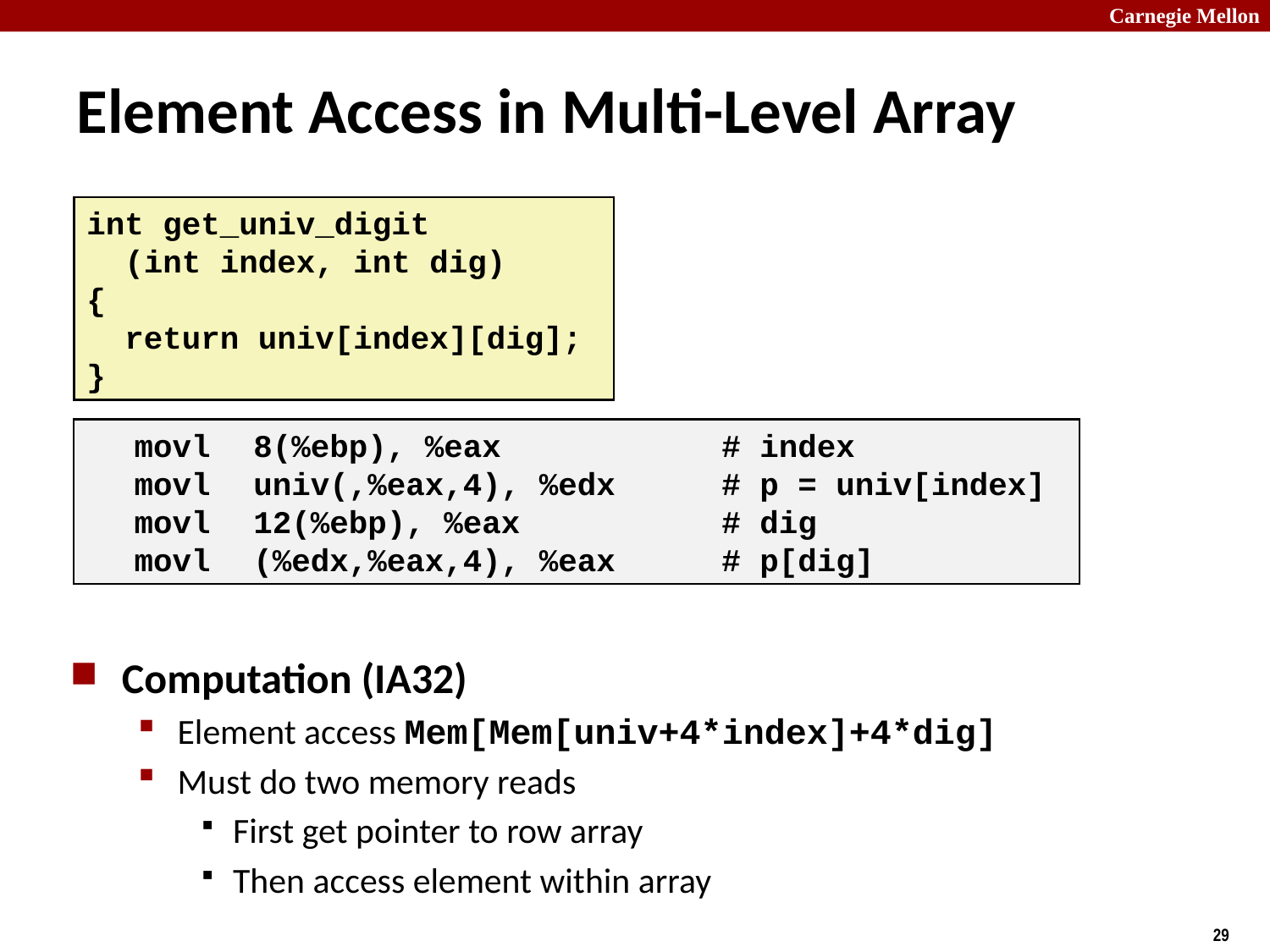

# Element Access in Multi-Level Array
int get_univ_digit
  (int index, int dig)
{
  return univ[index][dig];
}
	movl	8(%ebp), %eax		# index
	movl	univ(,%eax,4), %edx	# p = univ[index]
	movl	12(%ebp), %eax		# dig
	movl	(%edx,%eax,4), %eax	# p[dig]
Computation (IA32)
Element access Mem[Mem[univ+4*index]+4*dig]
Must do two memory reads
First get pointer to row array
Then access element within array